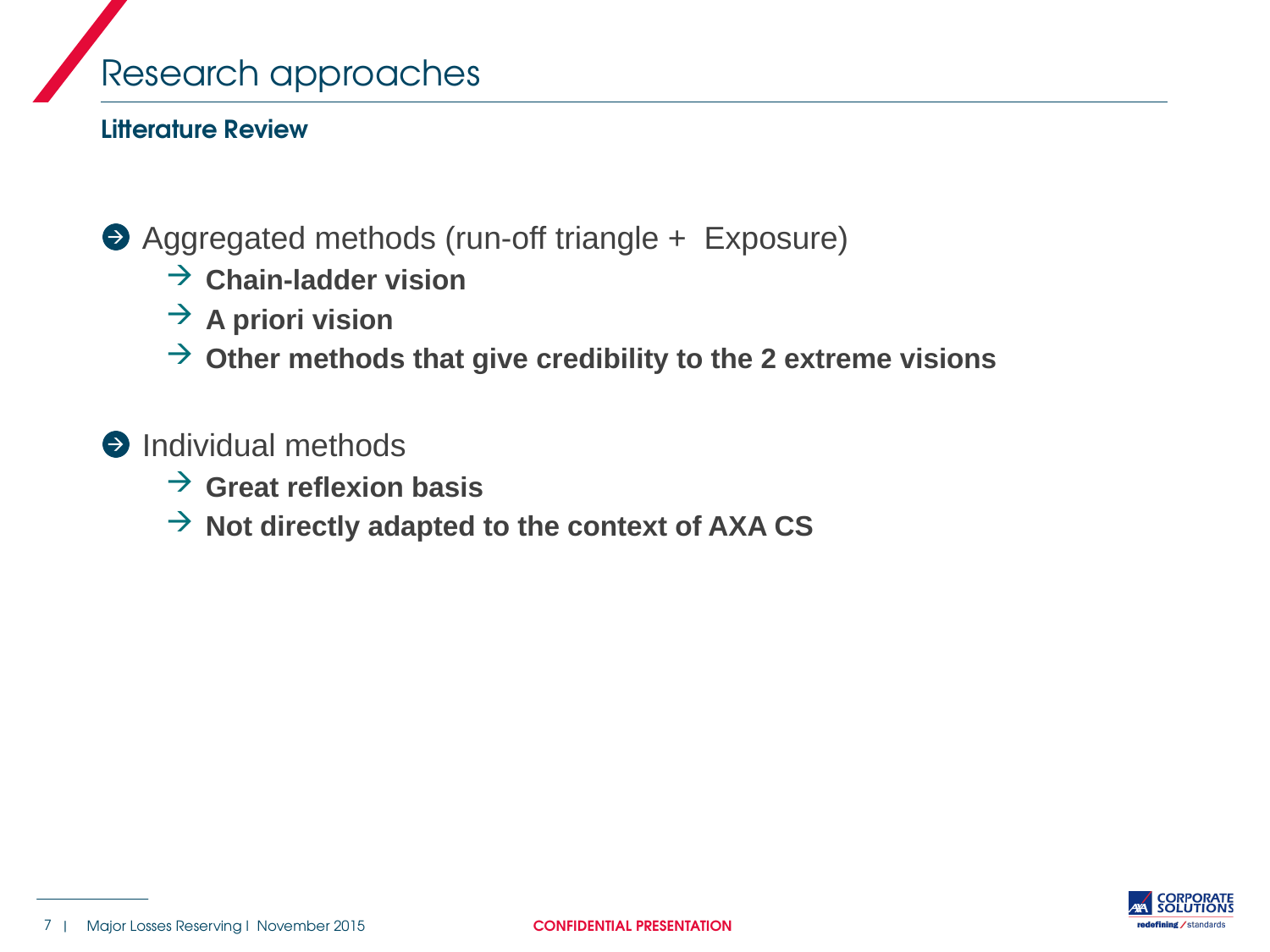

# Research approaches
Litterature Review
Aggregated methods (run-off triangle +  Exposure)
Chain-ladder vision
A priori vision
Other methods that give credibility to the 2 extreme visions

Individual methods
Great reflexion basis
Not directly adapted to the context of AXA CS
7   |
CONFIDENTIAL PRESENTATION
Major Losses Reserving I  November 2015